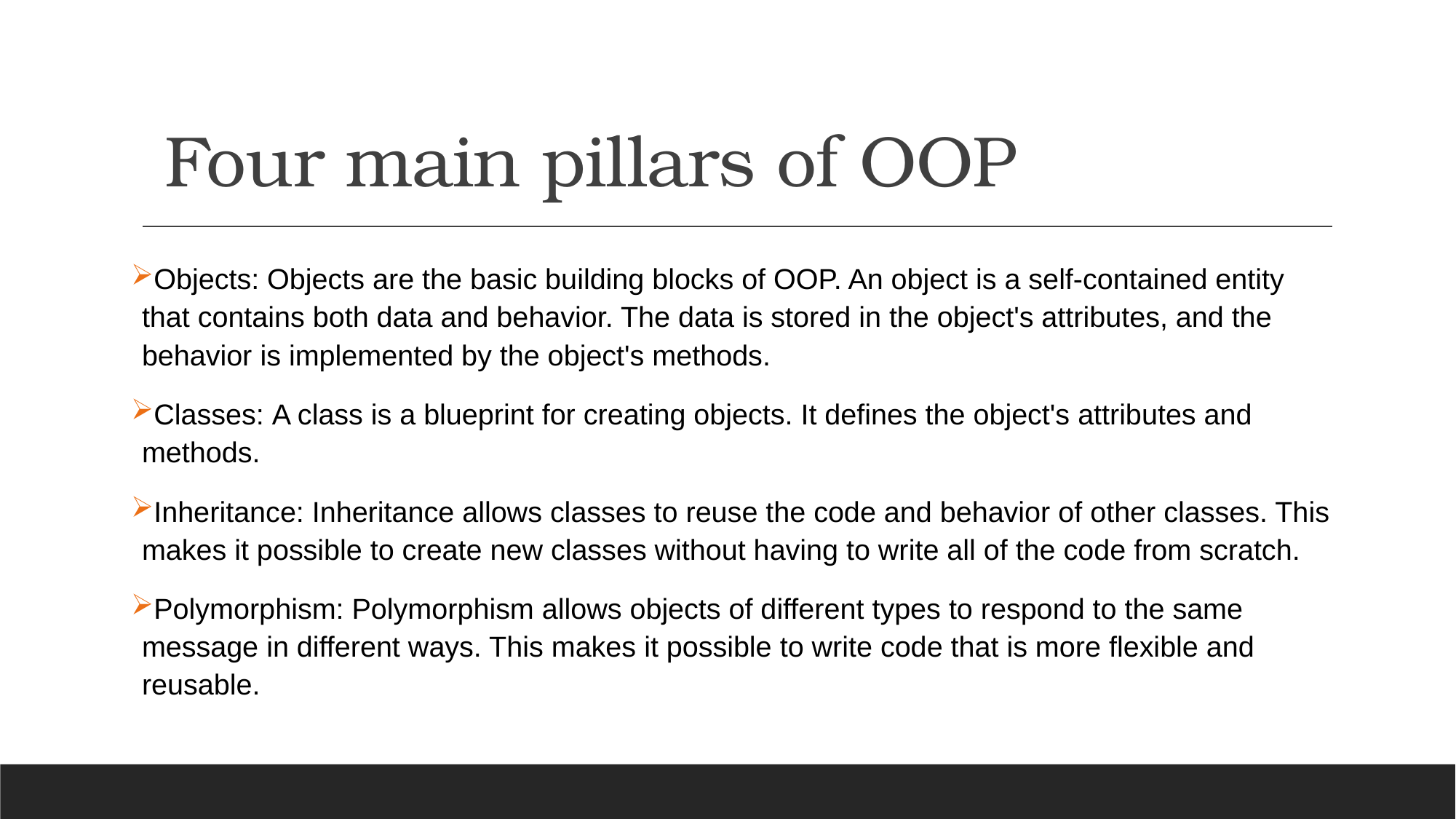

# Four main pillars of OOP
Objects: Objects are the basic building blocks of OOP. An object is a self-contained entity that contains both data and behavior. The data is stored in the object's attributes, and the behavior is implemented by the object's methods.
Classes: A class is a blueprint for creating objects. It defines the object's attributes and methods.
Inheritance: Inheritance allows classes to reuse the code and behavior of other classes. This makes it possible to create new classes without having to write all of the code from scratch.
Polymorphism: Polymorphism allows objects of different types to respond to the same message in different ways. This makes it possible to write code that is more flexible and reusable.